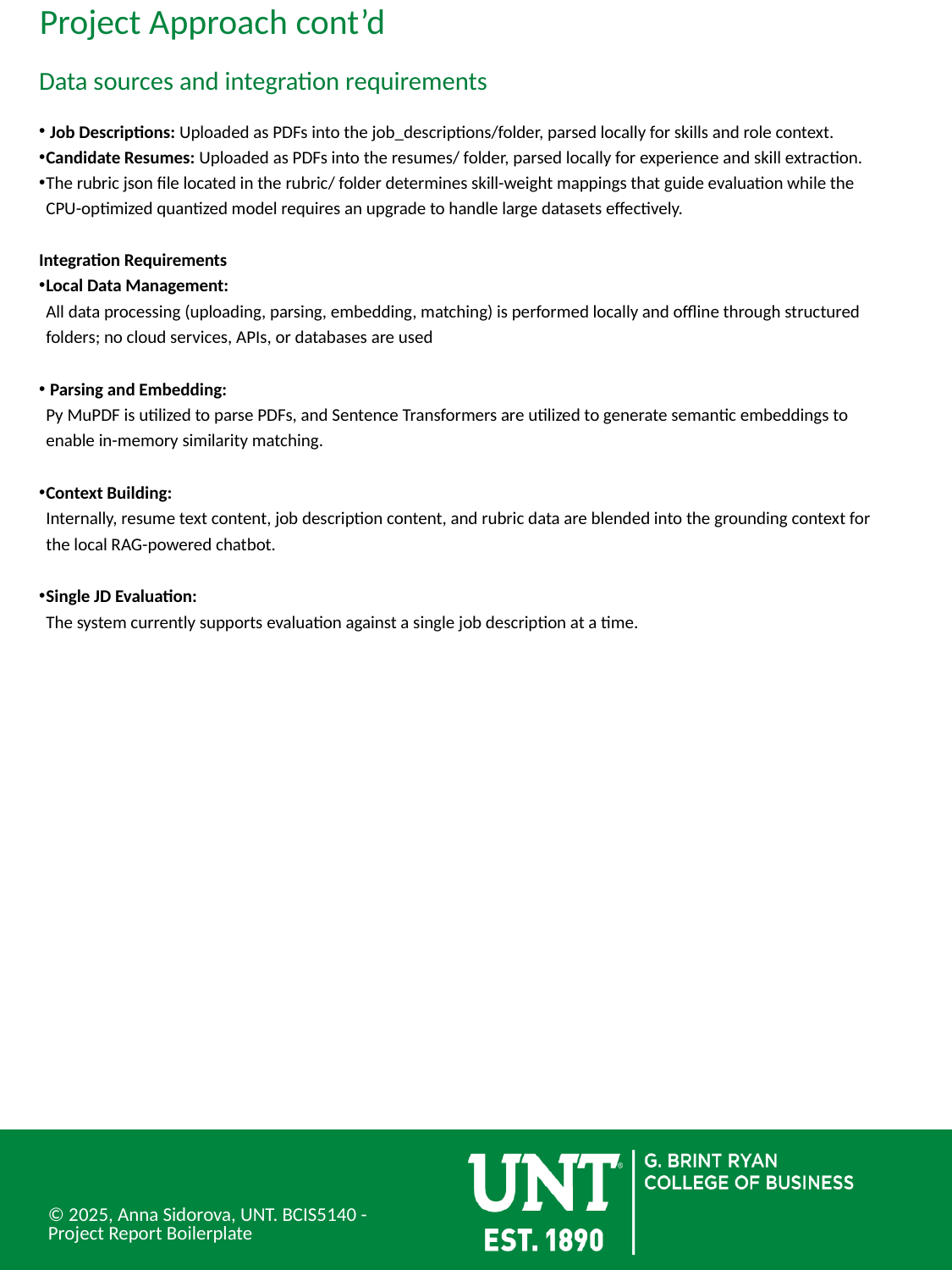

# Project Approach cont’d
Data sources and integration requirements

 Job Descriptions: Uploaded as PDFs into the job_descriptions/folder, parsed locally for skills and role context.
Candidate Resumes: Uploaded as PDFs into the resumes/ folder, parsed locally for experience and skill extraction.
The rubric json file located in the rubric/ folder determines skill-weight mappings that guide evaluation while the CPU-optimized quantized model requires an upgrade to handle large datasets effectively.

Integration Requirements
Local Data Management:
All data processing (uploading, parsing, embedding, matching) is performed locally and offline through structured folders; no cloud services, APIs, or databases are used

 Parsing and Embedding:
Py MuPDF is utilized to parse PDFs, and Sentence Transformers are utilized to generate semantic embeddings to enable in-memory similarity matching.

Context Building:
Internally, resume text content, job description content, and rubric data are blended into the grounding context for the local RAG-powered chatbot.

Single JD Evaluation:
The system currently supports evaluation against a single job description at a time.

© 2025, Anna Sidorova, UNT. BCIS5140 - Project Report Boilerplate